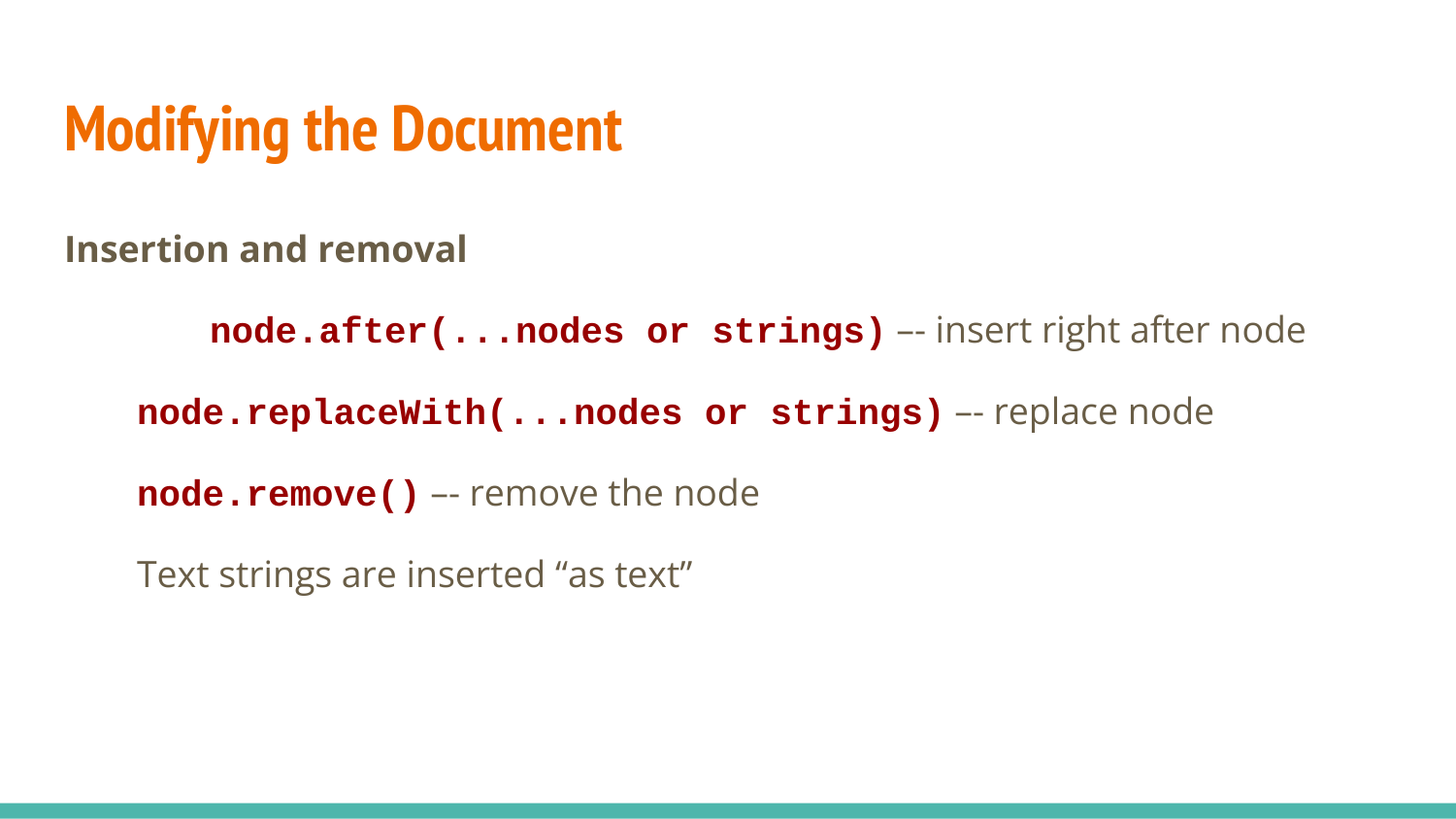

# Modifying the Document

Insertion and removal
	node.after(...nodes or strings) –- insert right after node
node.replaceWith(...nodes or strings) –- replace node
node.remove() –- remove the node
Text strings are inserted “as text”